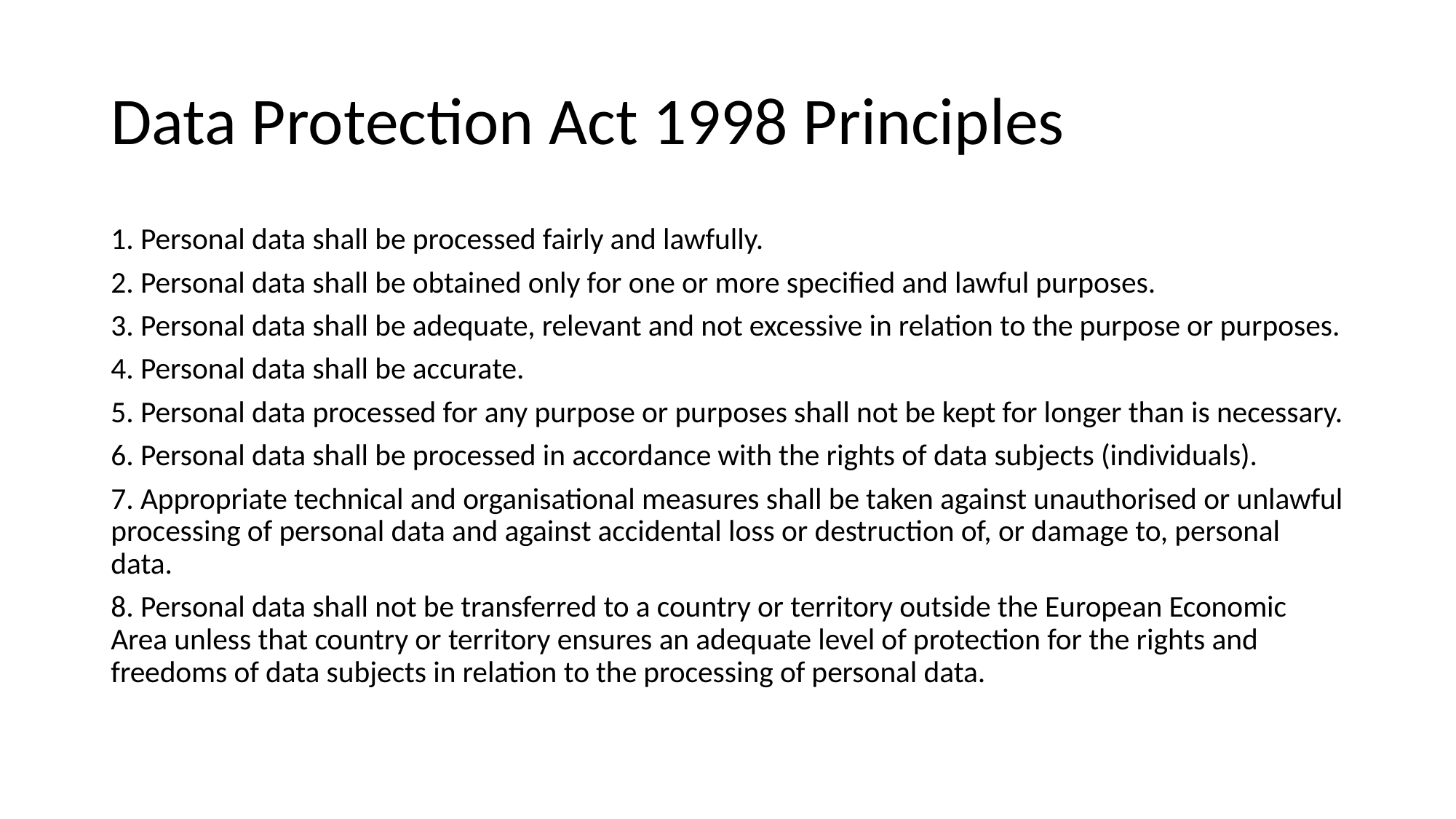

# Data Protection Act 1998 Principles
1. Personal data shall be processed fairly and lawfully.
2. Personal data shall be obtained only for one or more specified and lawful purposes.
3. Personal data shall be adequate, relevant and not excessive in relation to the purpose or purposes.
4. Personal data shall be accurate.
5. Personal data processed for any purpose or purposes shall not be kept for longer than is necessary.
6. Personal data shall be processed in accordance with the rights of data subjects (individuals).
7. Appropriate technical and organisational measures shall be taken against unauthorised or unlawful processing of personal data and against accidental loss or destruction of, or damage to, personal data.
8. Personal data shall not be transferred to a country or territory outside the European Economic Area unless that country or territory ensures an adequate level of protection for the rights and freedoms of data subjects in relation to the processing of personal data.